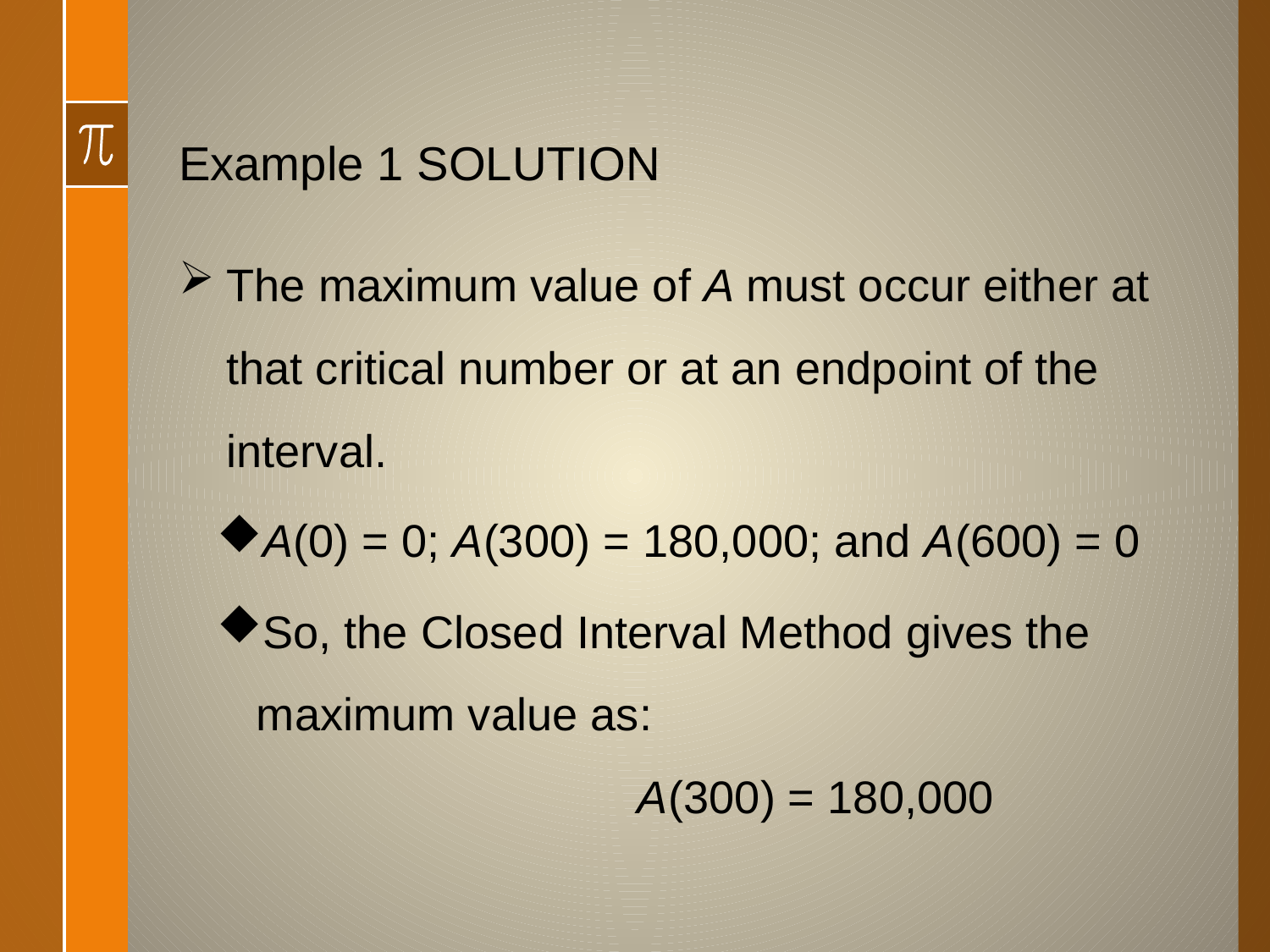

# Example 1 SOLUTION
The maximum value of A must occur either at that critical number or at an endpoint of the interval.
A(0) = 0; A(300) = 180,000; and A(600) = 0
So, the Closed Interval Method gives the maximum value as:
			A(300) = 180,000